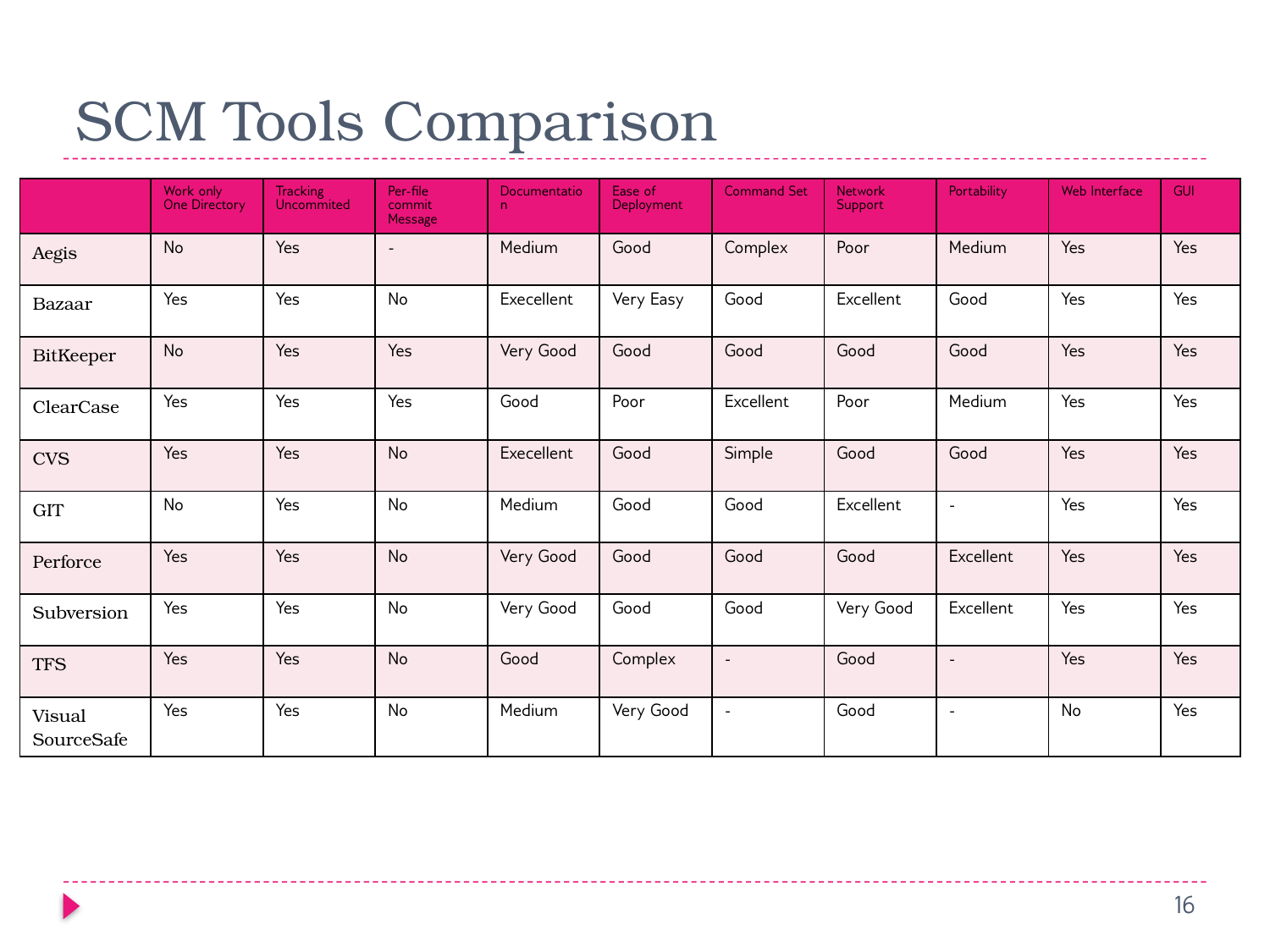

# SCM Tools Comparison
|  | Work only One Directory | Tracking Uncommited | Per-file commit Message | Documentation | Ease of Deployment | Command Set | Network Support | Portability | Web Interface | GUI |
| --- | --- | --- | --- | --- | --- | --- | --- | --- | --- | --- |
| Aegis | No | Yes | - | Medium | Good | Complex | Poor | Medium | Yes | Yes |
| Bazaar | Yes | Yes | No | Execellent | Very Easy | Good | Excellent | Good | Yes | Yes |
| BitKeeper | No | Yes | Yes | Very Good | Good | Good | Good | Good | Yes | Yes |
| ClearCase | Yes | Yes | Yes | Good | Poor | Excellent | Poor | Medium | Yes | Yes |
| CVS | Yes | Yes | No | Execellent | Good | Simple | Good | Good | Yes | Yes |
| GIT | No | Yes | No | Medium | Good | Good | Excellent | - | Yes | Yes |
| Perforce | Yes | Yes | No | Very Good | Good | Good | Good | Excellent | Yes | Yes |
| Subversion | Yes | Yes | No | Very Good | Good | Good | Very Good | Excellent | Yes | Yes |
| TFS | Yes | Yes | No | Good | Complex | - | Good | - | Yes | Yes |
| Visual SourceSafe | Yes | Yes | No | Medium | Very Good | - | Good | - | No | Yes |
16